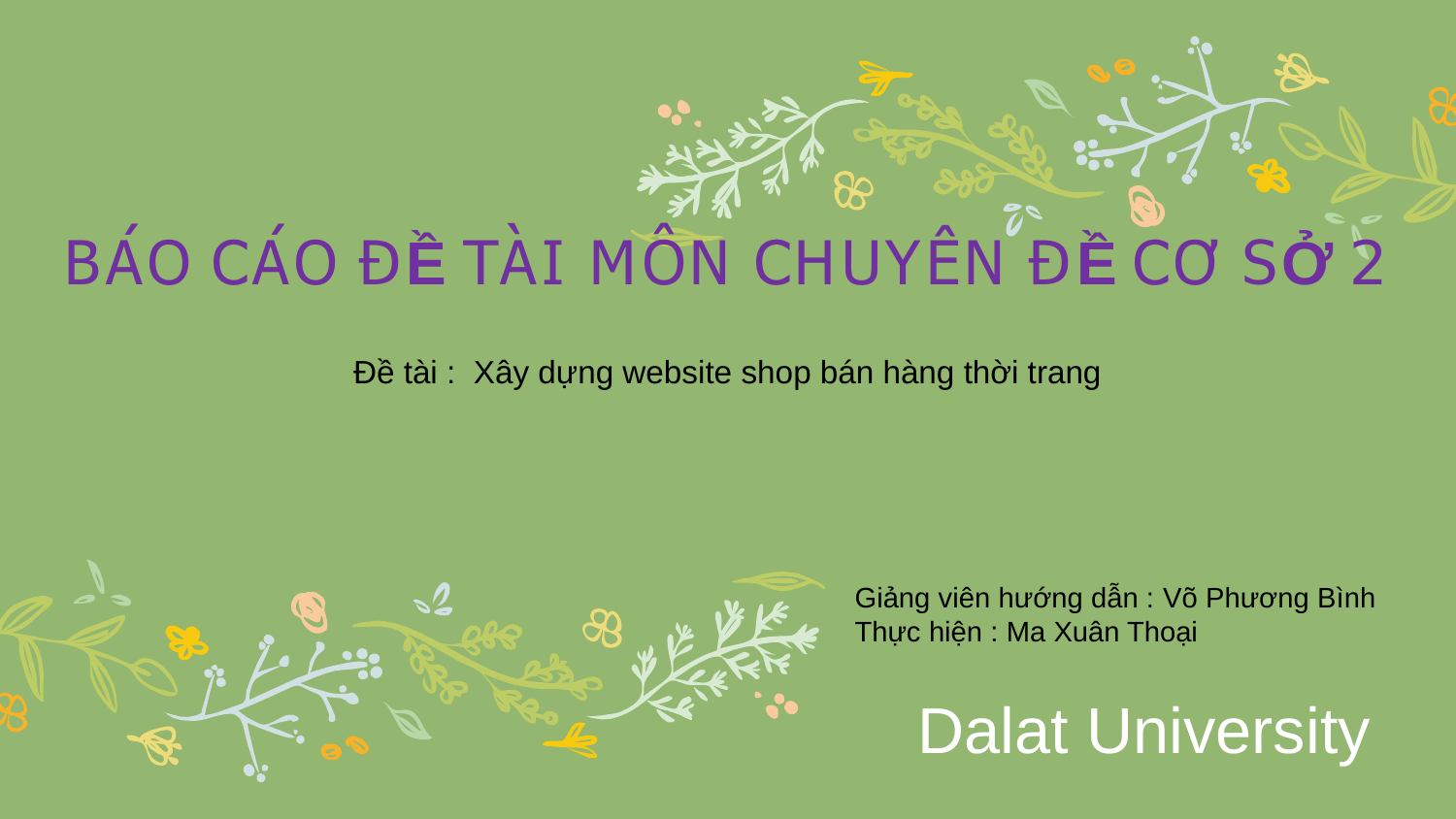

BÁO CÁO ĐỀ TÀI MÔN CHUYÊN ĐỀ CƠ SỞ 2
Đề tài :  Xây dựng website shop bán hàng thời trang
Giảng viên hướng dẫn : Võ Phương Bình
Thực hiện : Ma Xuân Thoại

# Dalat University